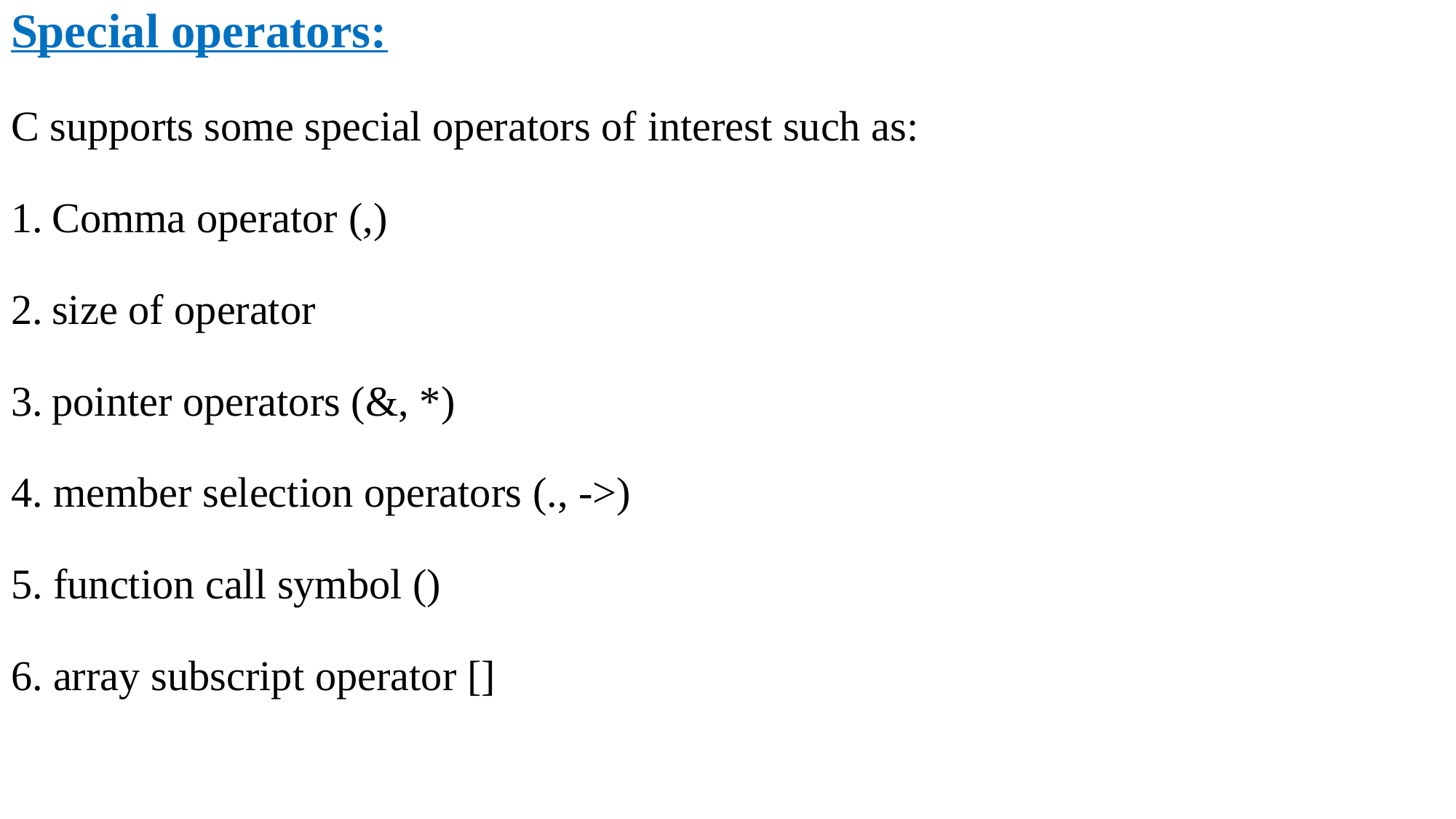

Special operators:
C supports some special operators of interest such as:
Comma operator (,)
size of operator
pointer operators (&, *)
4. member selection operators (., ->)
5. function call symbol ()
6. array subscript operator []